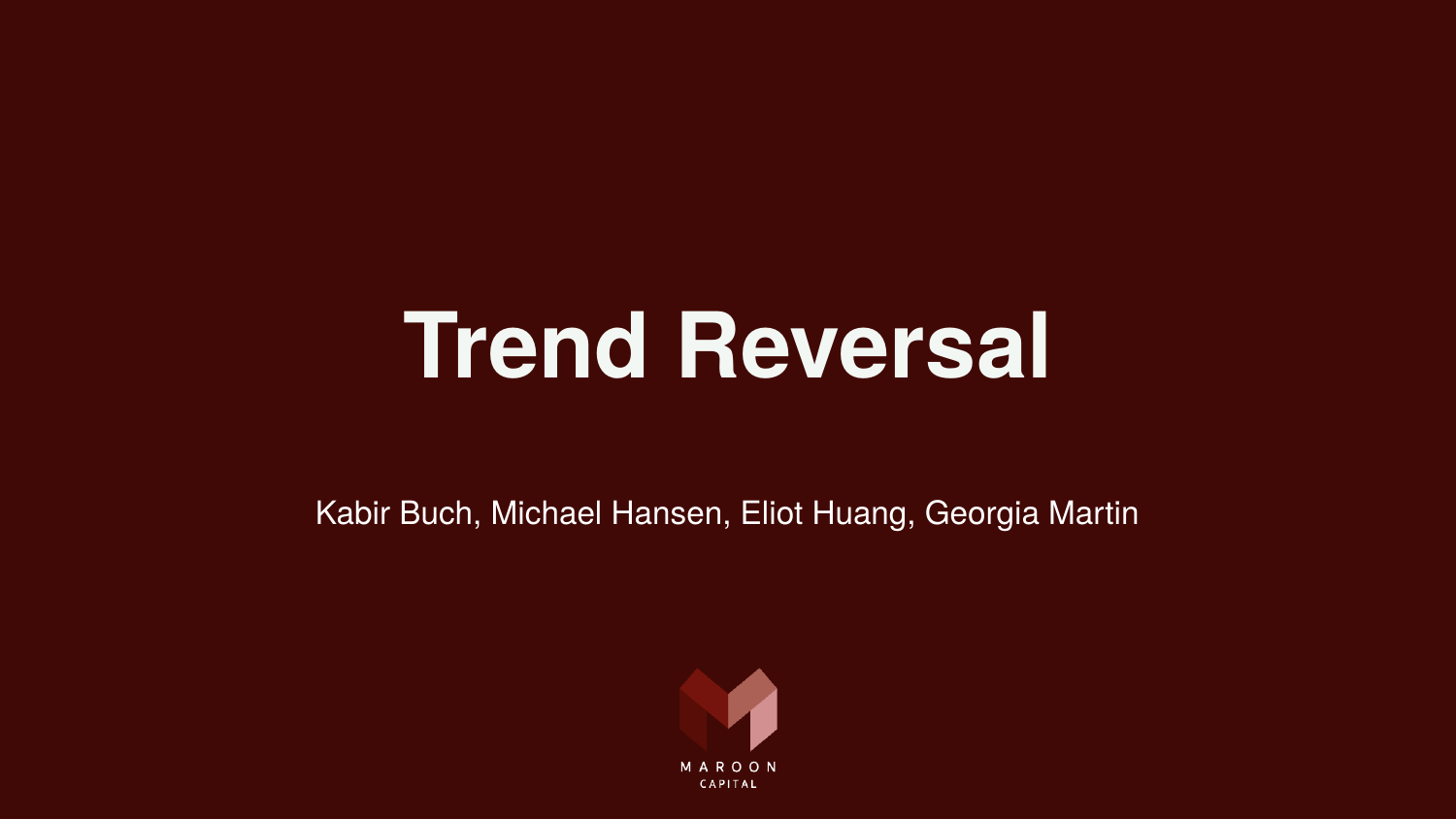

# Trend Reversal
Kabir Buch, Michael Hansen, Eliot Huang, Georgia Martin